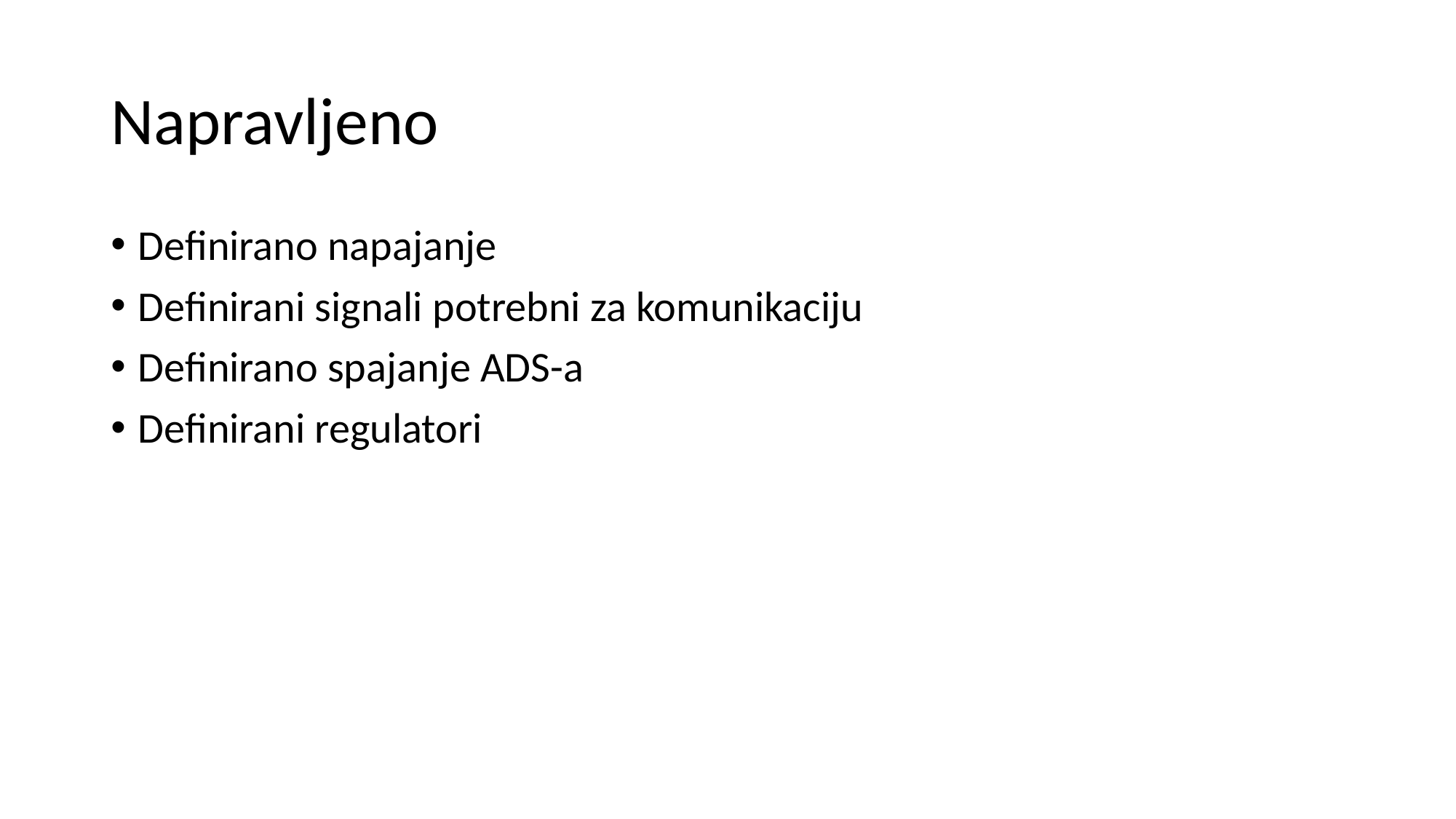

# Napravljeno
Definirano napajanje
Definirani signali potrebni za komunikaciju
Definirano spajanje ADS-a
Definirani regulatori